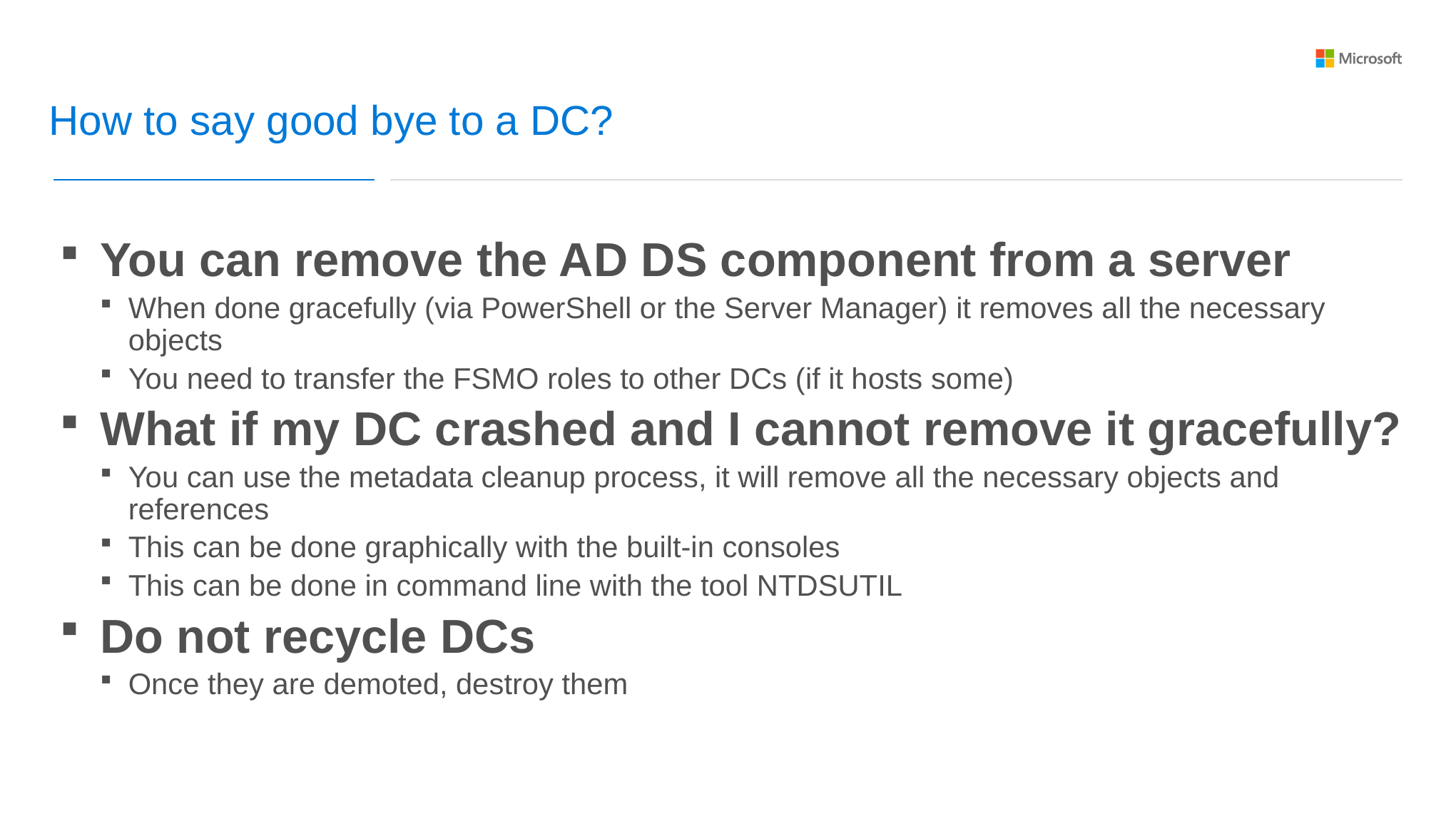

How to say good bye to a DC?
You can remove the AD DS component from a server
When done gracefully (via PowerShell or the Server Manager) it removes all the necessary objects
You need to transfer the FSMO roles to other DCs (if it hosts some)
What if my DC crashed and I cannot remove it gracefully?
You can use the metadata cleanup process, it will remove all the necessary objects and references
This can be done graphically with the built-in consoles
This can be done in command line with the tool NTDSUTIL
Do not recycle DCs
Once they are demoted, destroy them